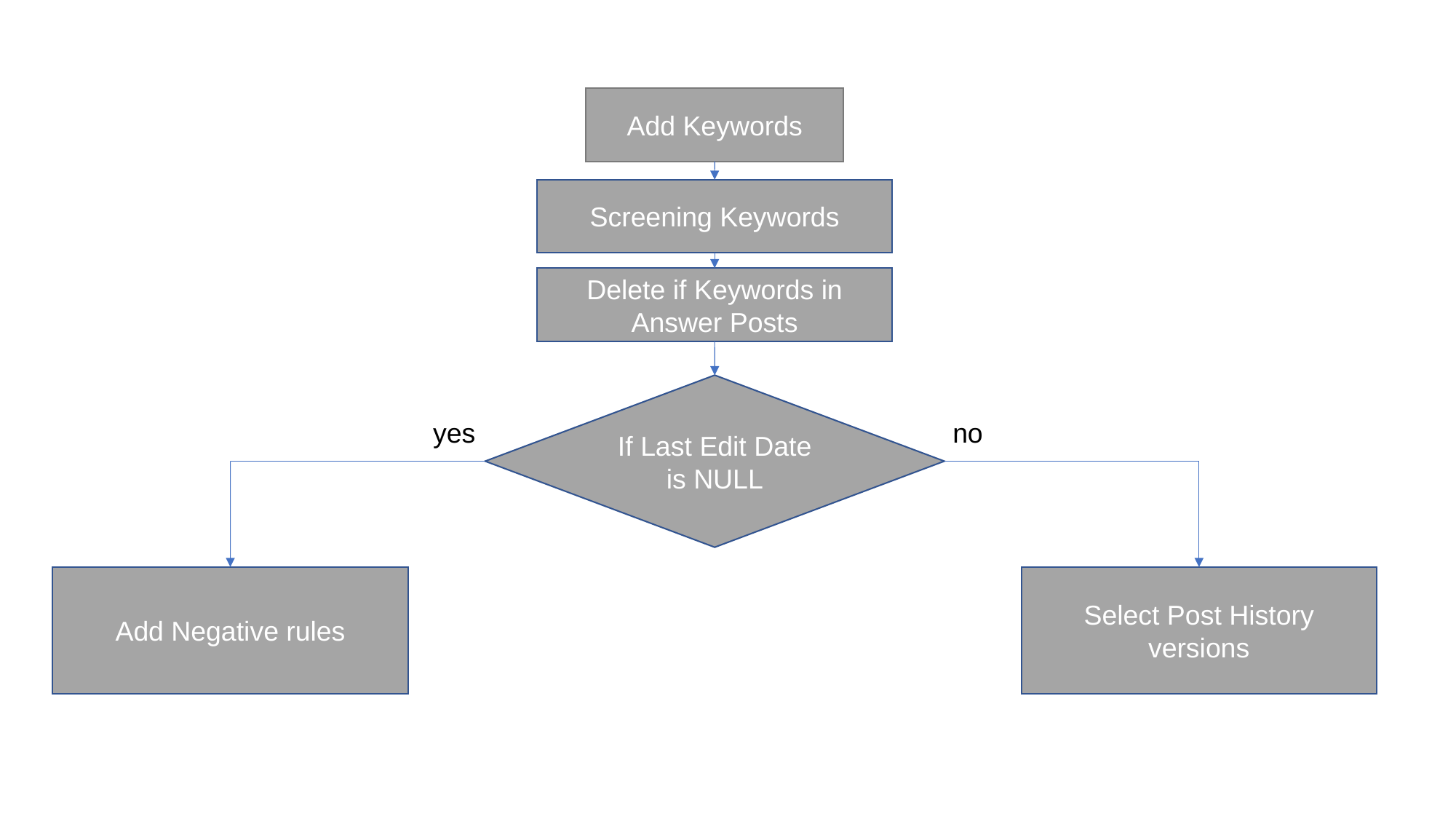

Add Keywords
Screening Keywords
Delete if Keywords in Answer Posts
If Last Edit Date is NULL
yes
no
Add Negative rules
Select Post History versions